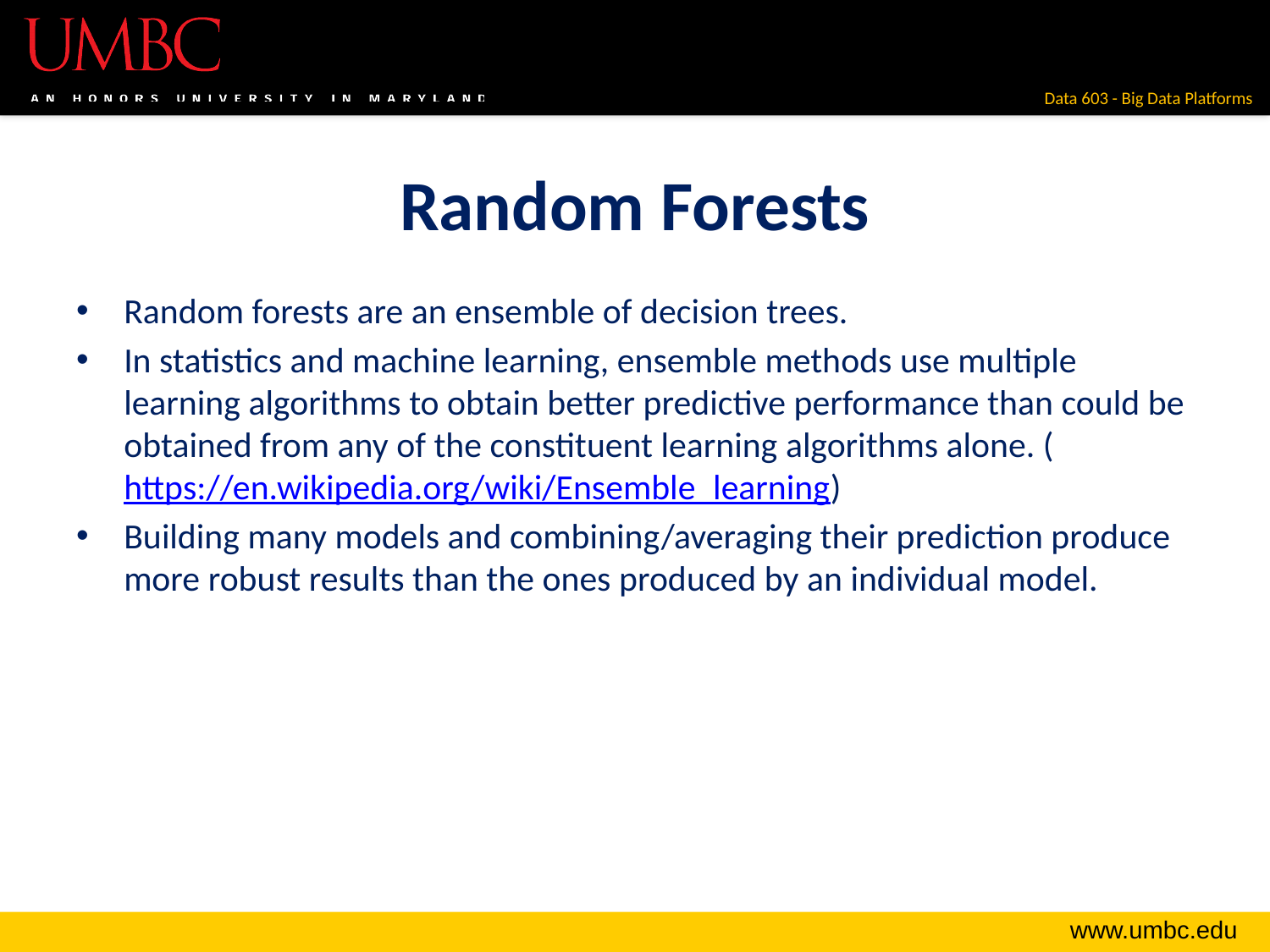

# Random Forests
Random forests are an ensemble of decision trees.
In statistics and machine learning, ensemble methods use multiple learning algorithms to obtain better predictive performance than could be obtained from any of the constituent learning algorithms alone. (https://en.wikipedia.org/wiki/Ensemble_learning)
Building many models and combining/averaging their prediction produce more robust results than the ones produced by an individual model.